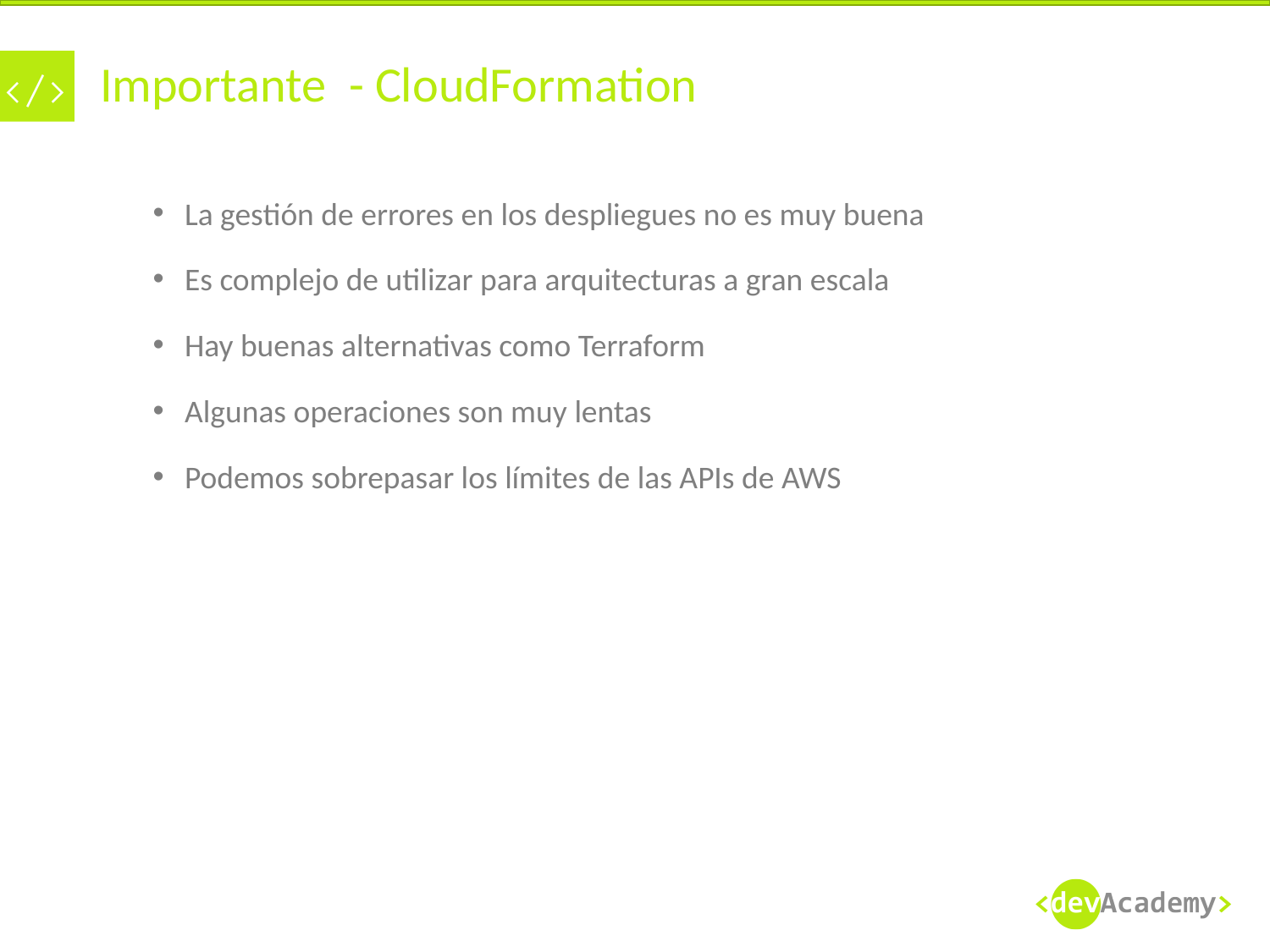

# Importante  - CloudFormation
La gestión de errores en los despliegues no es muy buena
Es complejo de utilizar para arquitecturas a gran escala
Hay buenas alternativas como Terraform
Algunas operaciones son muy lentas
Podemos sobrepasar los límites de las APIs de AWS